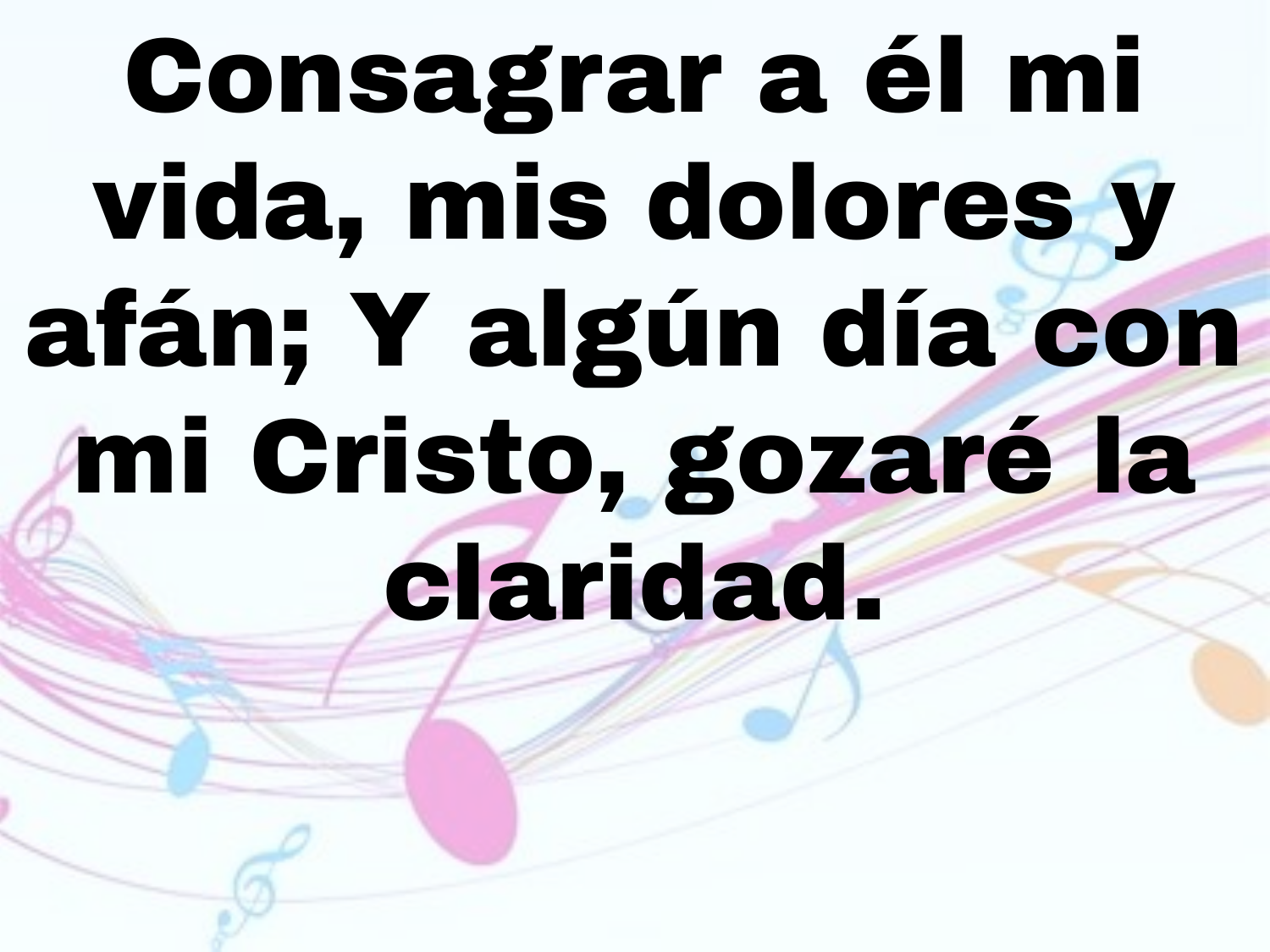

Consagrar a él mi vida, mis dolores y afán; Y algún día con mi Cristo, gozaré la claridad.